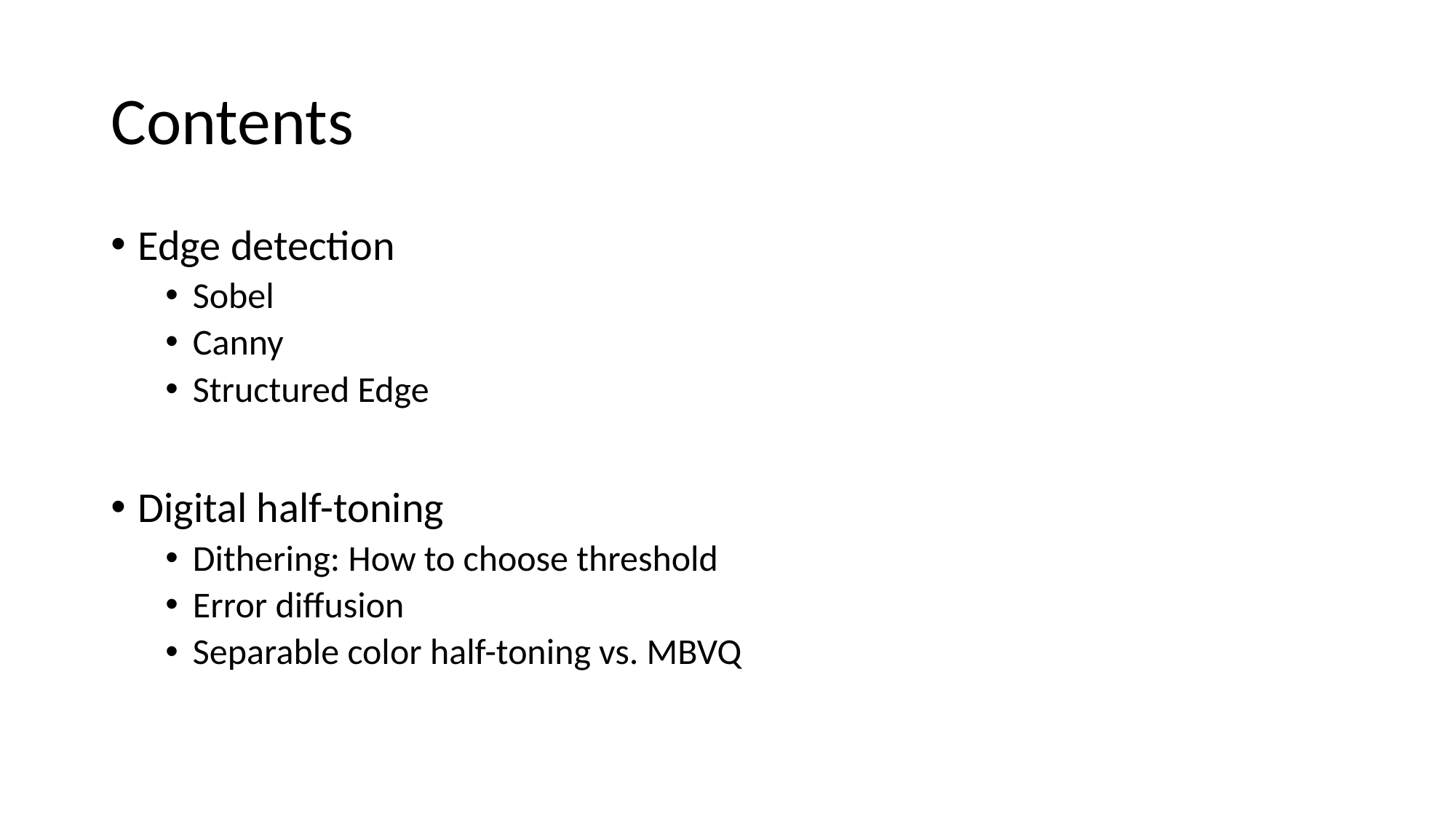

# Contents
Edge detection
Sobel
Canny
Structured Edge

Digital half-toning
Dithering: How to choose threshold
Error diffusion
Separable color half-toning vs. MBVQ